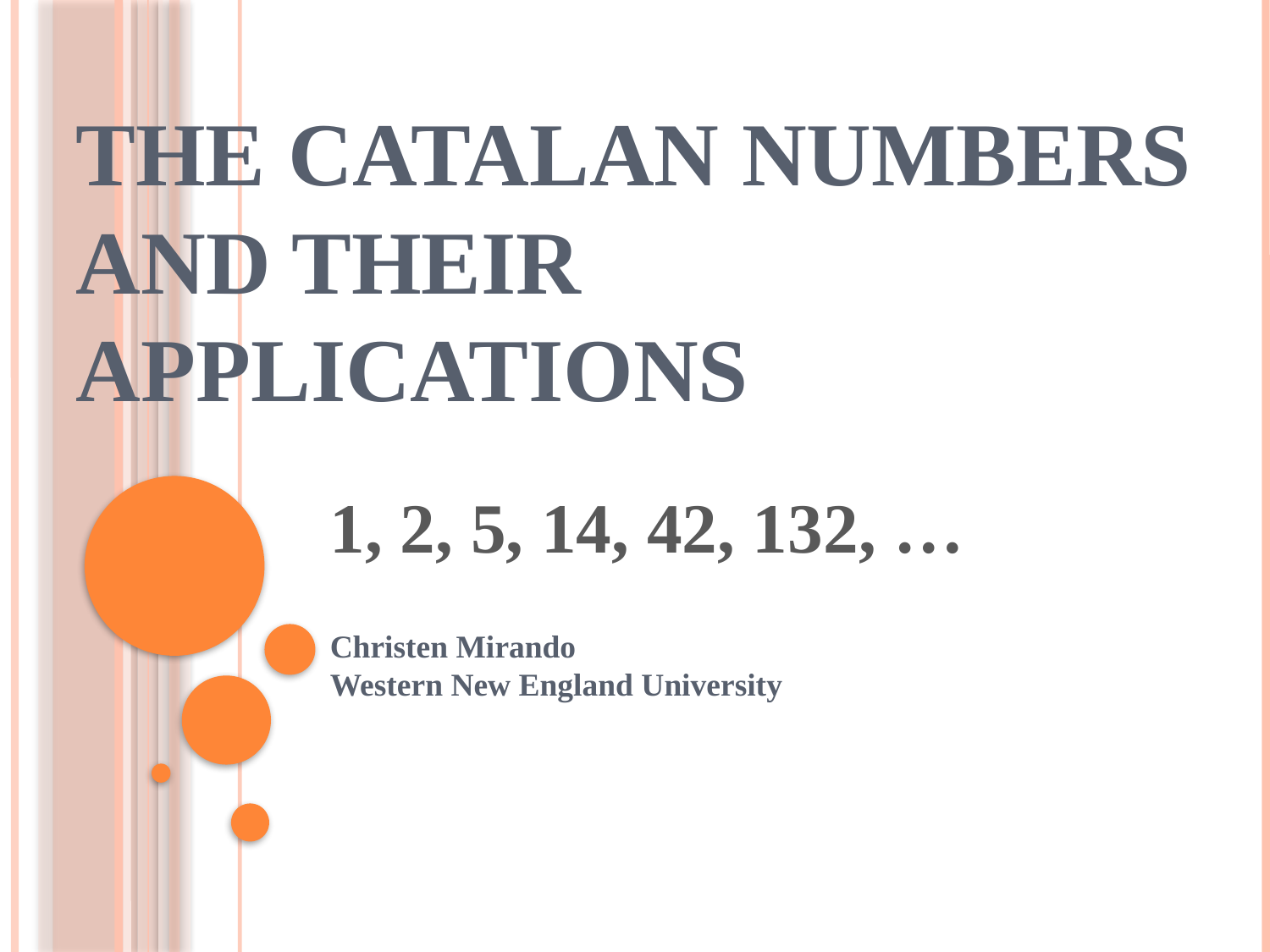

# The Catalan Numbers and their Applications
1, 2, 5, 14, 42, 132, …

Christen Mirando
Western New England University